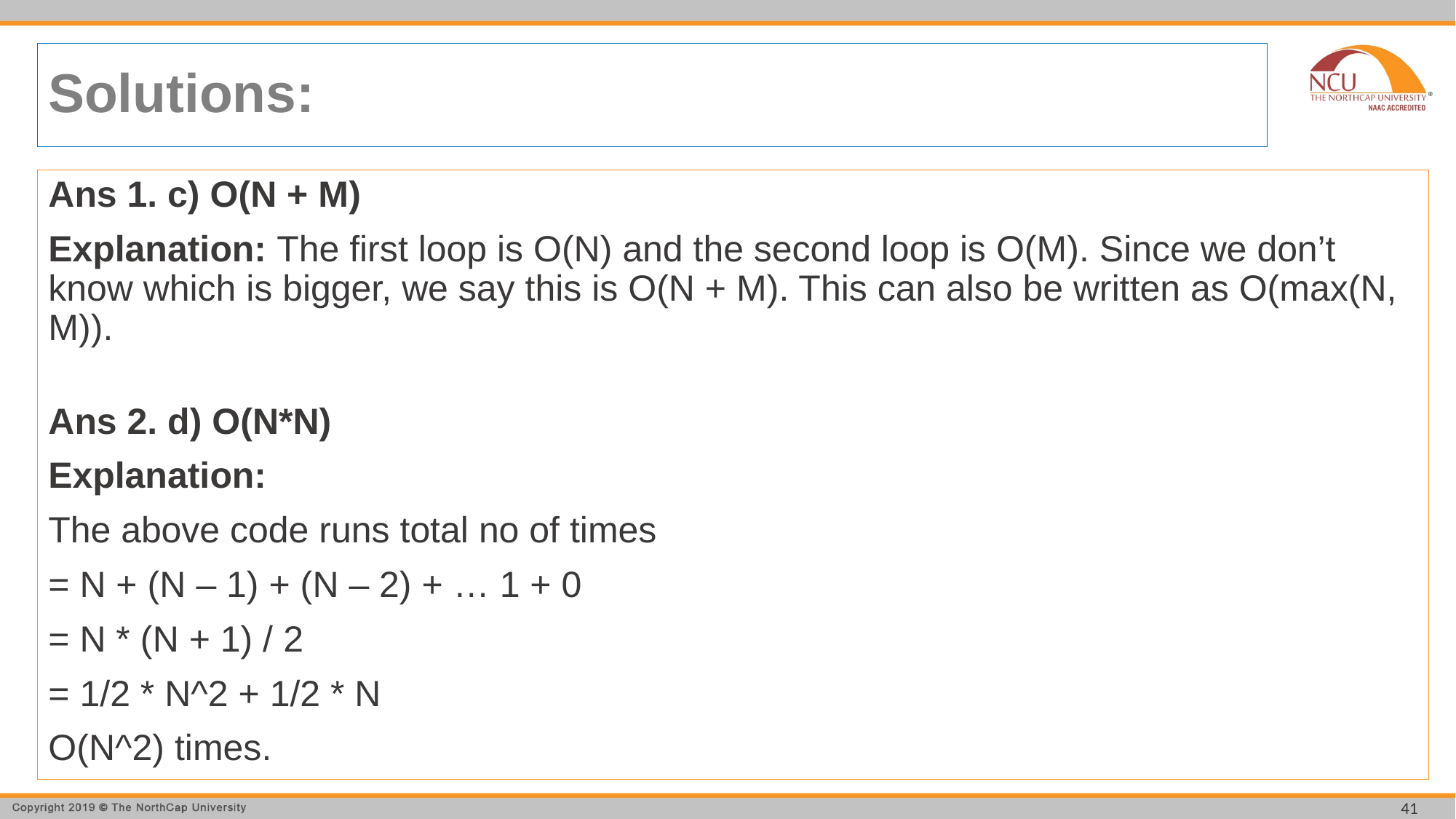

# Solutions:
Ans 1. c) O(N + M)
Explanation: The first loop is O(N) and the second loop is O(M). Since we don’t know which is bigger, we say this is O(N + M). This can also be written as O(max(N, M)).
Ans 2. d) O(N*N)
Explanation:
The above code runs total no of times
= N + (N – 1) + (N – 2) + … 1 + 0
= N * (N + 1) / 2
= 1/2 * N^2 + 1/2 * N
O(N^2) times.
41